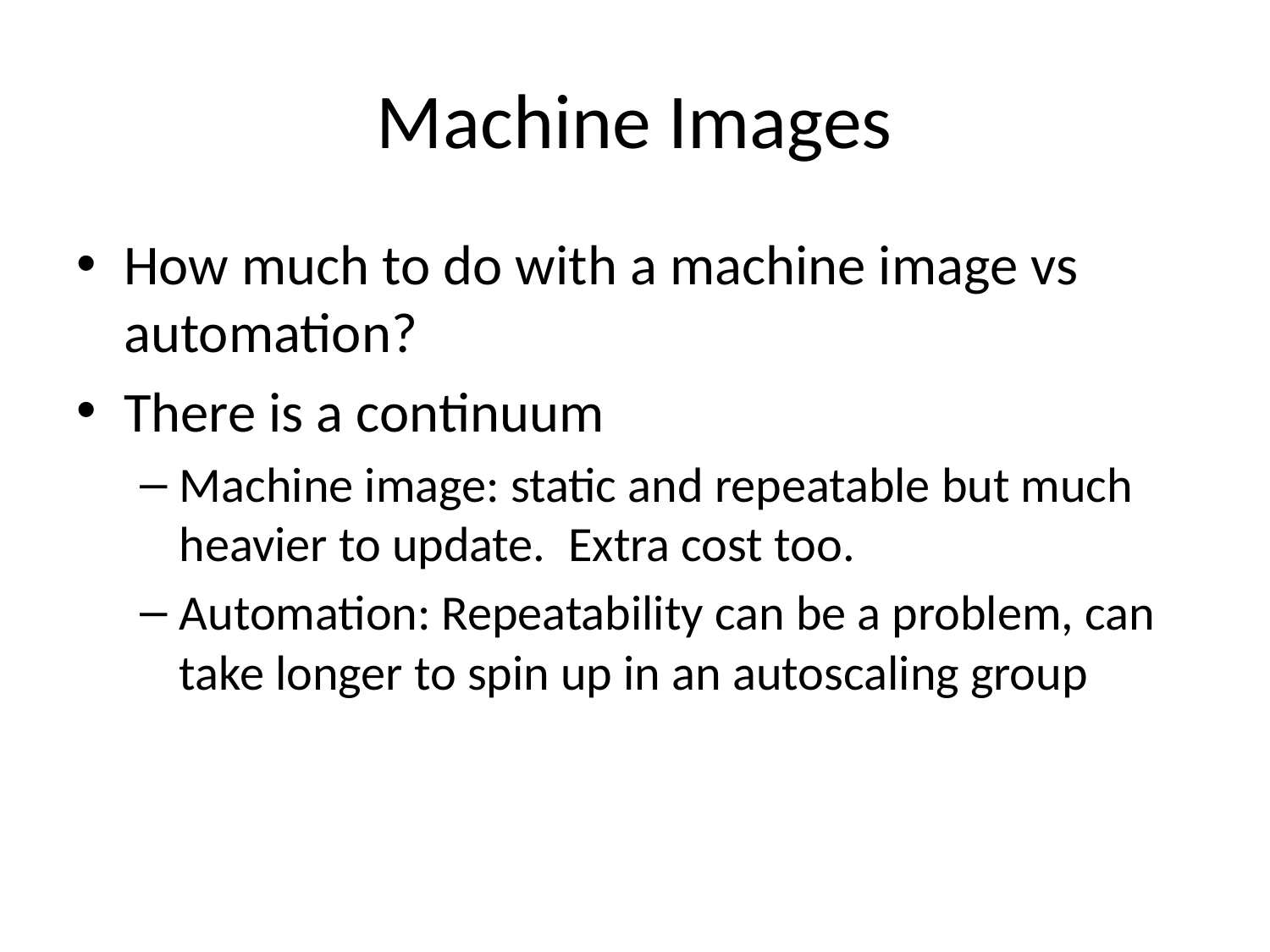

# Machine Images
How much to do with a machine image vs automation?
There is a continuum
Machine image: static and repeatable but much heavier to update.  Extra cost too.
Automation: Repeatability can be a problem, can take longer to spin up in an autoscaling group